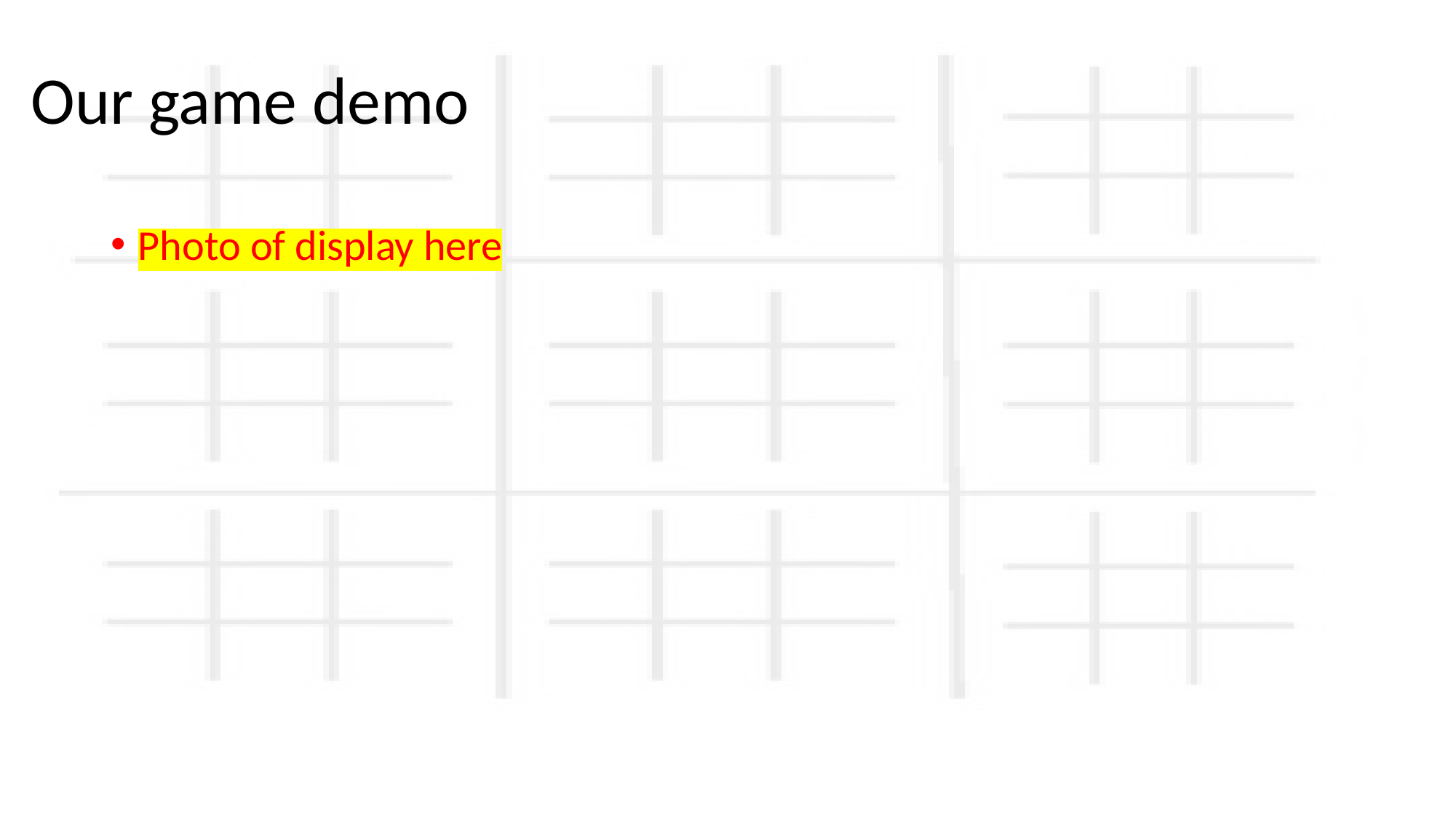

# Our game demo
Photo of display here